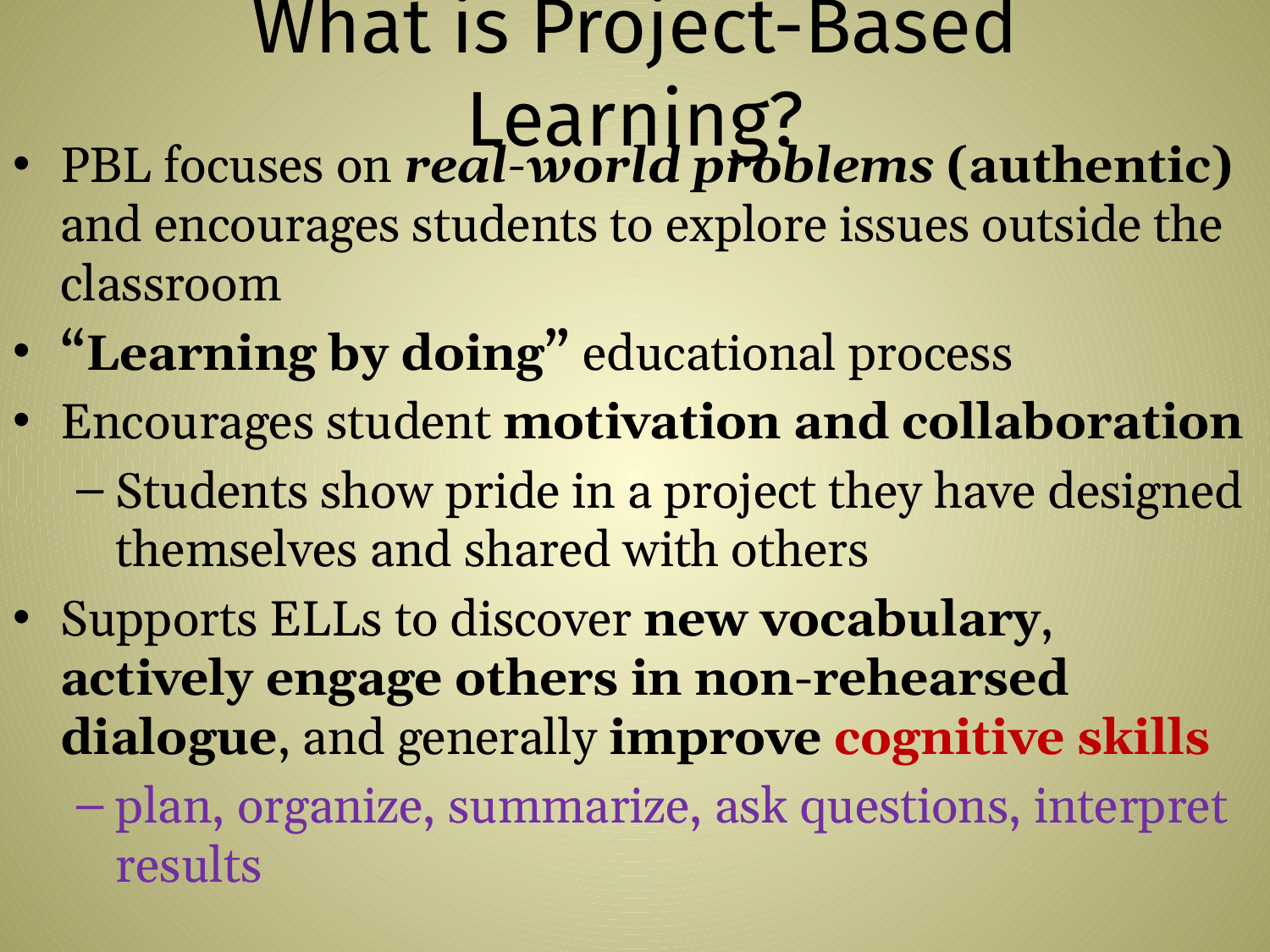

# What is Project-Based Learning?
PBL focuses on real-world problems (authentic) and encourages students to explore issues outside the classroom
“Learning by doing” educational process
Encourages student motivation and collaboration
Students show pride in a project they have designed themselves and shared with others
Supports ELLs to discover new vocabulary, actively engage others in non-rehearsed dialogue, and generally improve cognitive skills
plan, organize, summarize, ask questions, interpret results